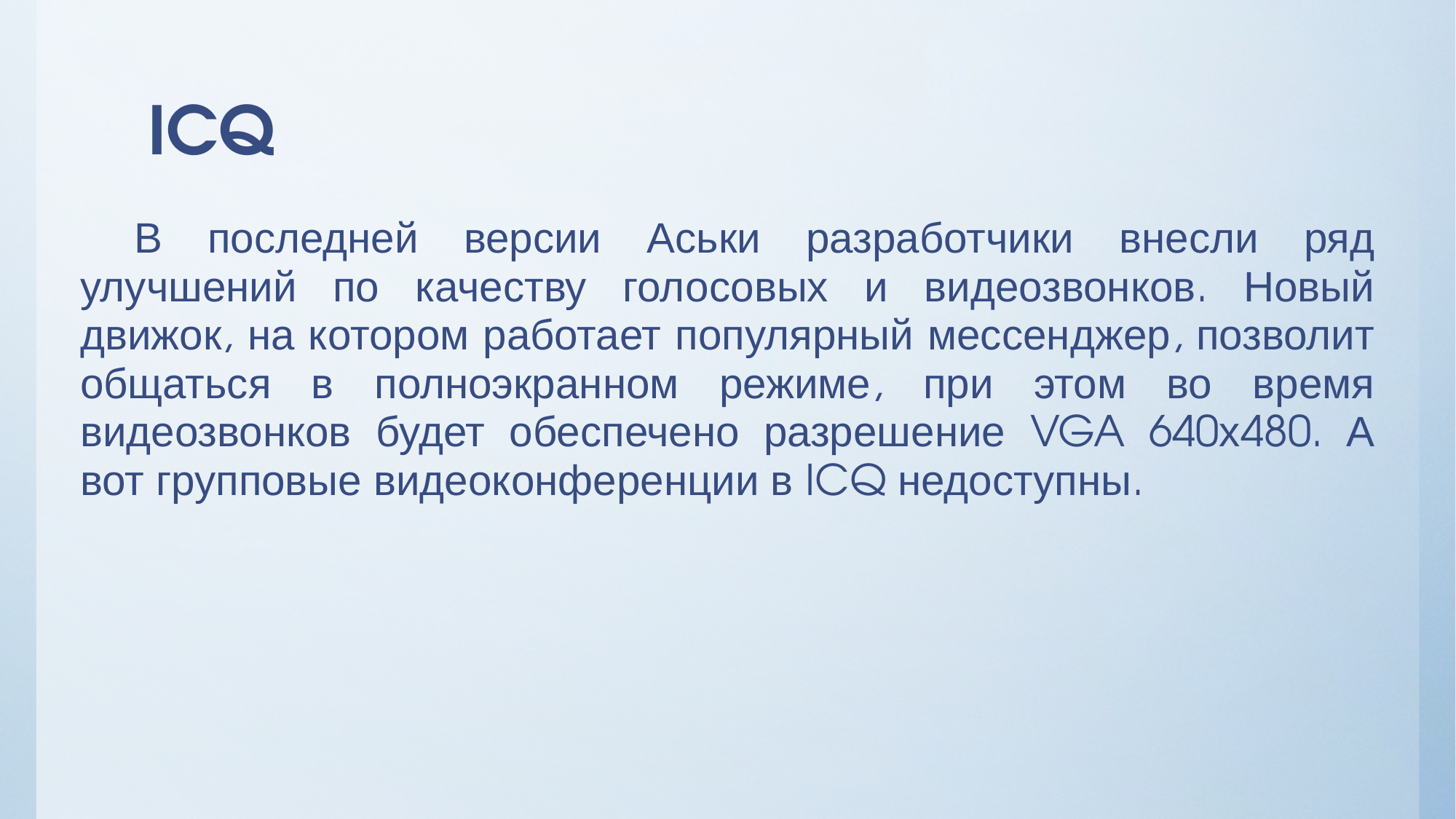

# ICQ
В последней версии Аськи разработчики внесли ряд улучшений по качеству голосовых и видеозвонков. Новый движок, на котором работает популярный мессенджер, позволит общаться в полноэкранном режиме, при этом во время видеозвонков будет обеспечено разрешение VGA 640х480. А вот групповые видеоконференции в ICQ недоступны.